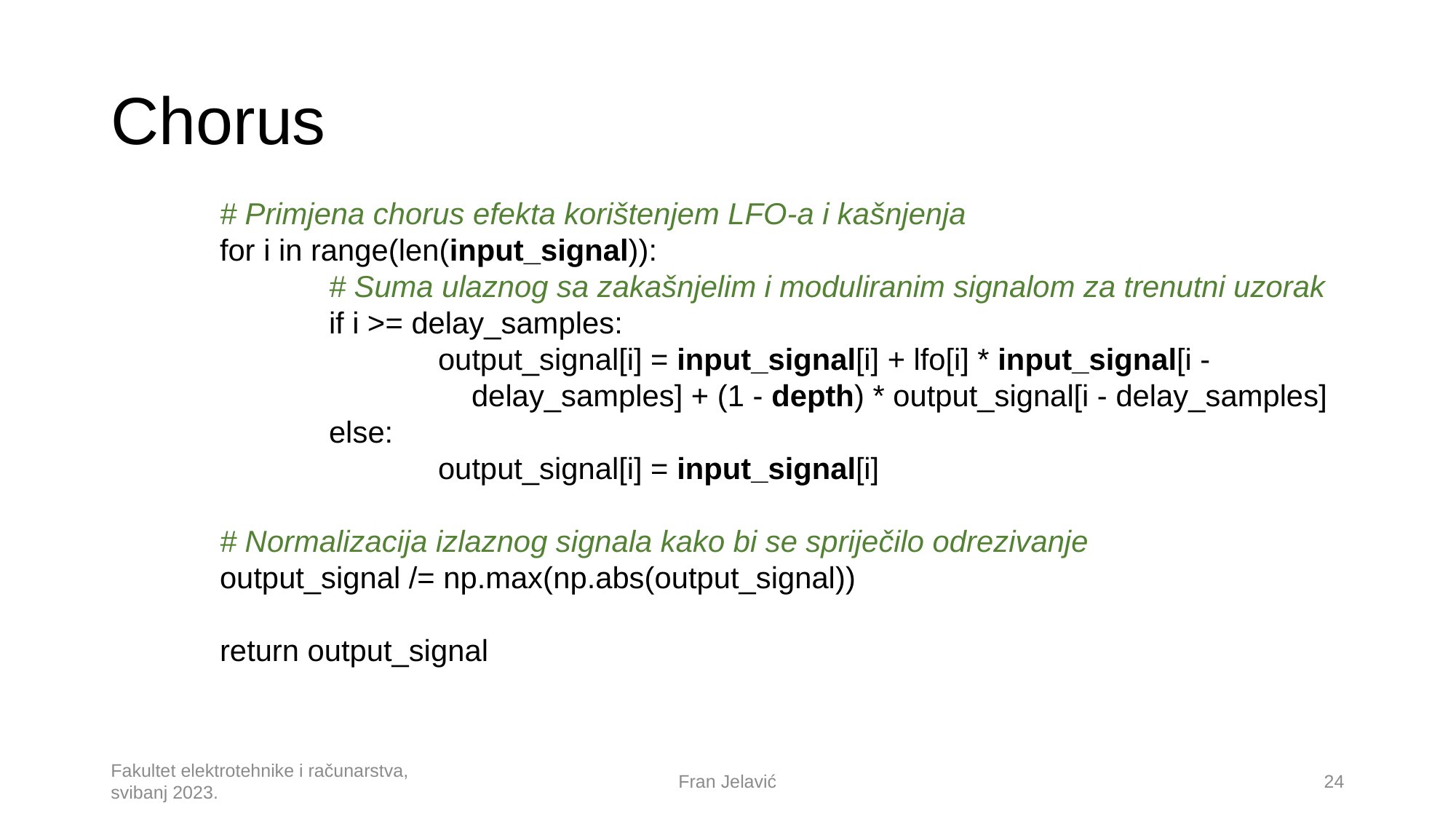

# Chorus
	# Primjena chorus efekta korištenjem LFO-a i kašnjenja
	for i in range(len(input_signal)):
		# Suma ulaznog sa zakašnjelim i moduliranim signalom za trenutni uzorak
		if i >= delay_samples:
			output_signal[i] = input_signal[i] + lfo[i] * input_signal[i - 				    delay_samples] + (1 - depth) * output_signal[i - delay_samples]
		else:
			output_signal[i] = input_signal[i]

	# Normalizacija izlaznog signala kako bi se spriječilo odrezivanje
	output_signal /= np.max(np.abs(output_signal))

	return output_signal
Fakultet elektrotehnike i računarstva, svibanj 2023.
Fran Jelavić
24